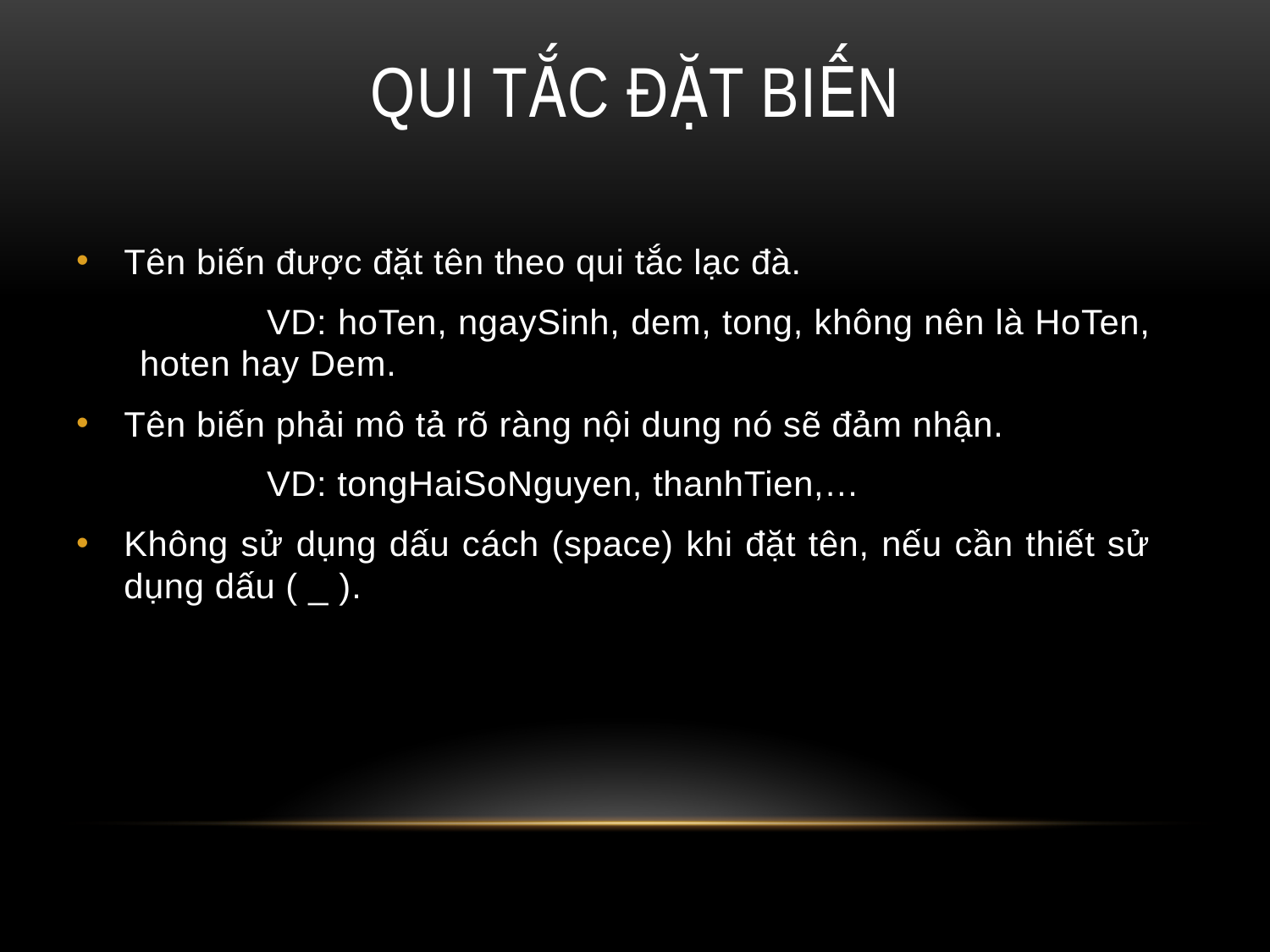

# Qui tắc đặt biến
Tên biến được đặt tên theo qui tắc lạc đà.
	VD: hoTen, ngaySinh, dem, tong, không nên là HoTen, hoten hay Dem.
Tên biến phải mô tả rõ ràng nội dung nó sẽ đảm nhận.
	VD: tongHaiSoNguyen, thanhTien,…
Không sử dụng dấu cách (space) khi đặt tên, nếu cần thiết sử dụng dấu ( _ ).